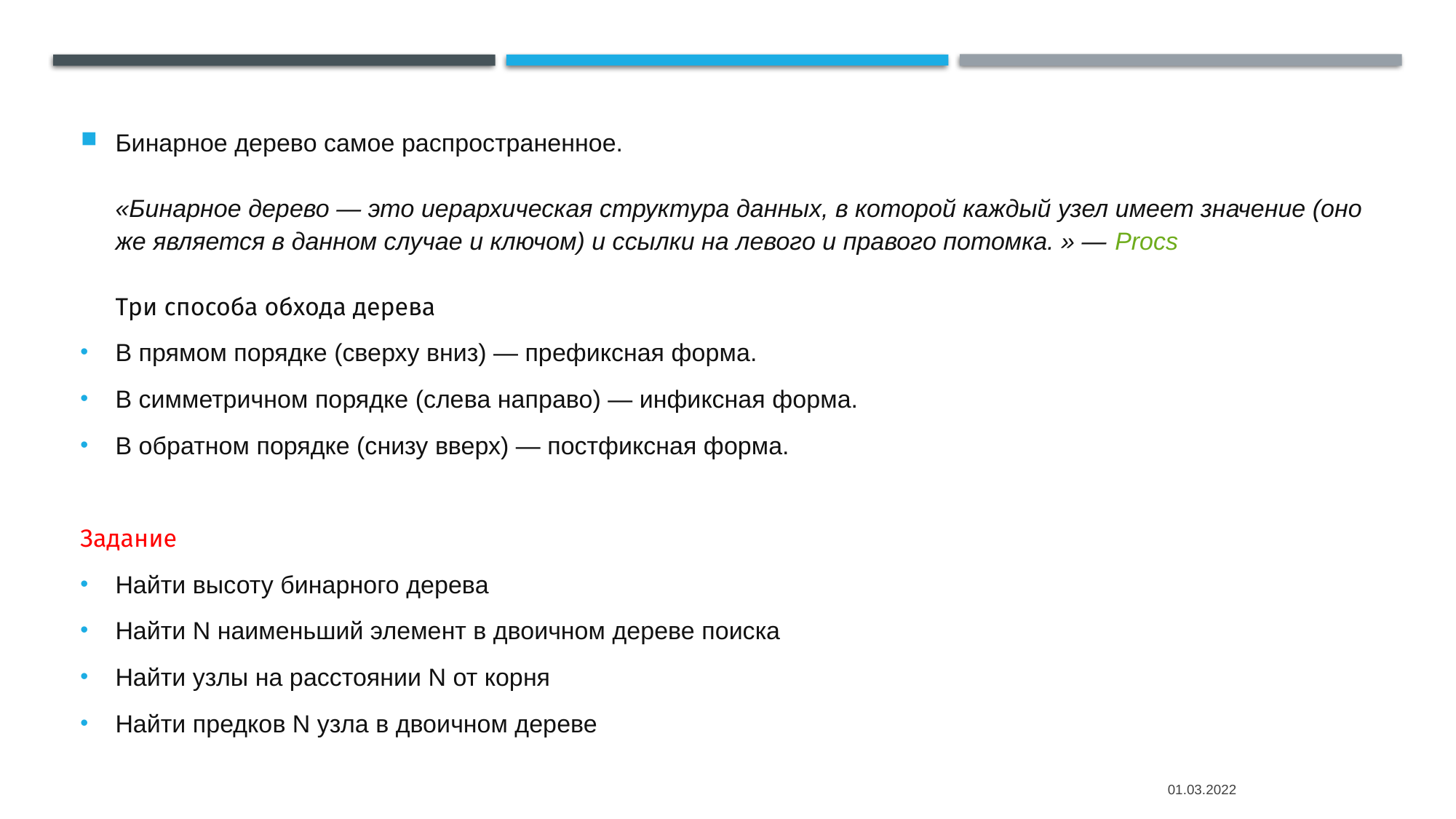

Бинарное дерево самое распространенное.
«Бинарное дерево — это иерархическая структура данных, в которой каждый узел имеет значение (оно же является в данном случае и ключом) и ссылки на левого и правого потомка. » — Procs
Три способа обхода дерева
В прямом порядке (сверху вниз) — префиксная форма.
В симметричном порядке (слева направо) — инфиксная форма.
В обратном порядке (снизу вверх) — постфиксная форма.

Задание
Найти высоту бинарного дерева
Найти N наименьший элемент в двоичном дереве поиска
Найти узлы на расстоянии N от корня
Найти предков N узла в двоичном дереве

01.03.2022